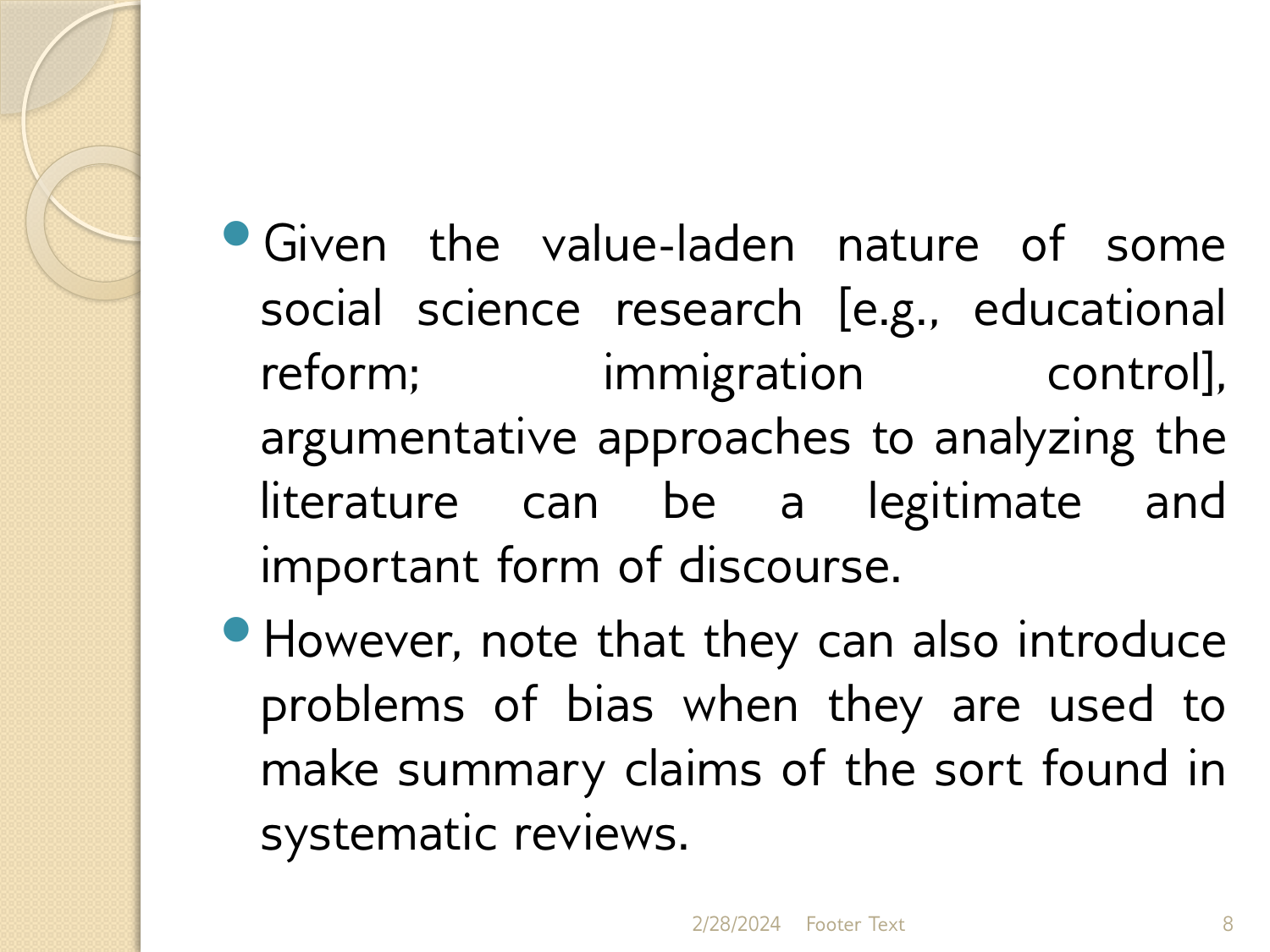

#
Given the value-laden nature of some social science research [e.g., educational reform; immigration control], argumentative approaches to analyzing the literature can be a legitimate and important form of discourse.
However, note that they can also introduce problems of bias when they are used to make summary claims of the sort found in systematic reviews.
2/28/2024
Footer Text
8